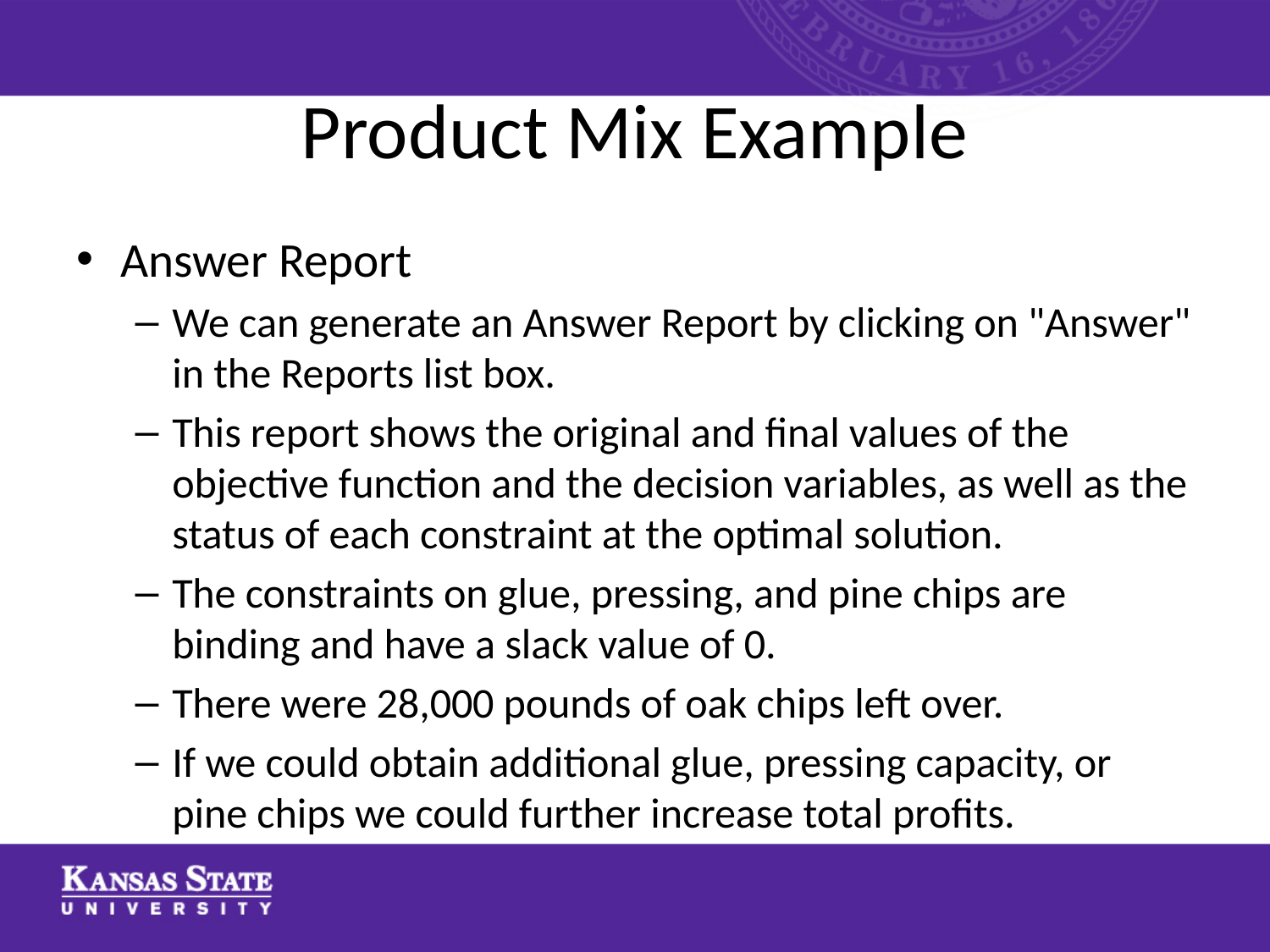

# Product Mix Example
Answer Report
We can generate an Answer Report by clicking on "Answer" in the Reports list box.
This report shows the original and final values of the objective function and the decision variables, as well as the status of each constraint at the optimal solution.
The constraints on glue, pressing, and pine chips are binding and have a slack value of 0.
There were 28,000 pounds of oak chips left over.
If we could obtain additional glue, pressing capacity, or pine chips we could further increase total profits.